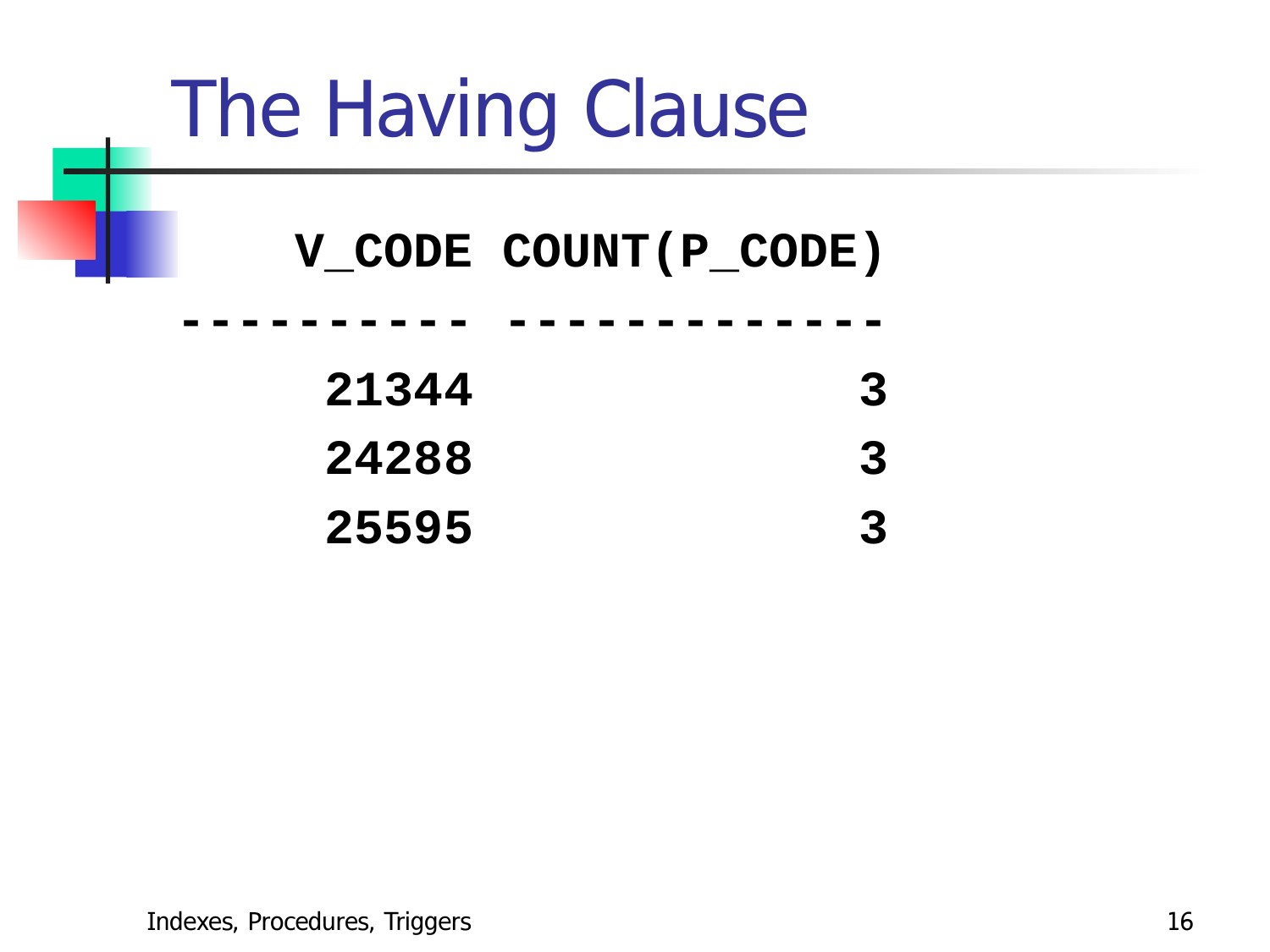

# The Having Clause
    V_CODE COUNT(P_CODE)
---------- -------------
     21344             3
     24288             3
     25595             3
Indexes, Procedures, Triggers
16